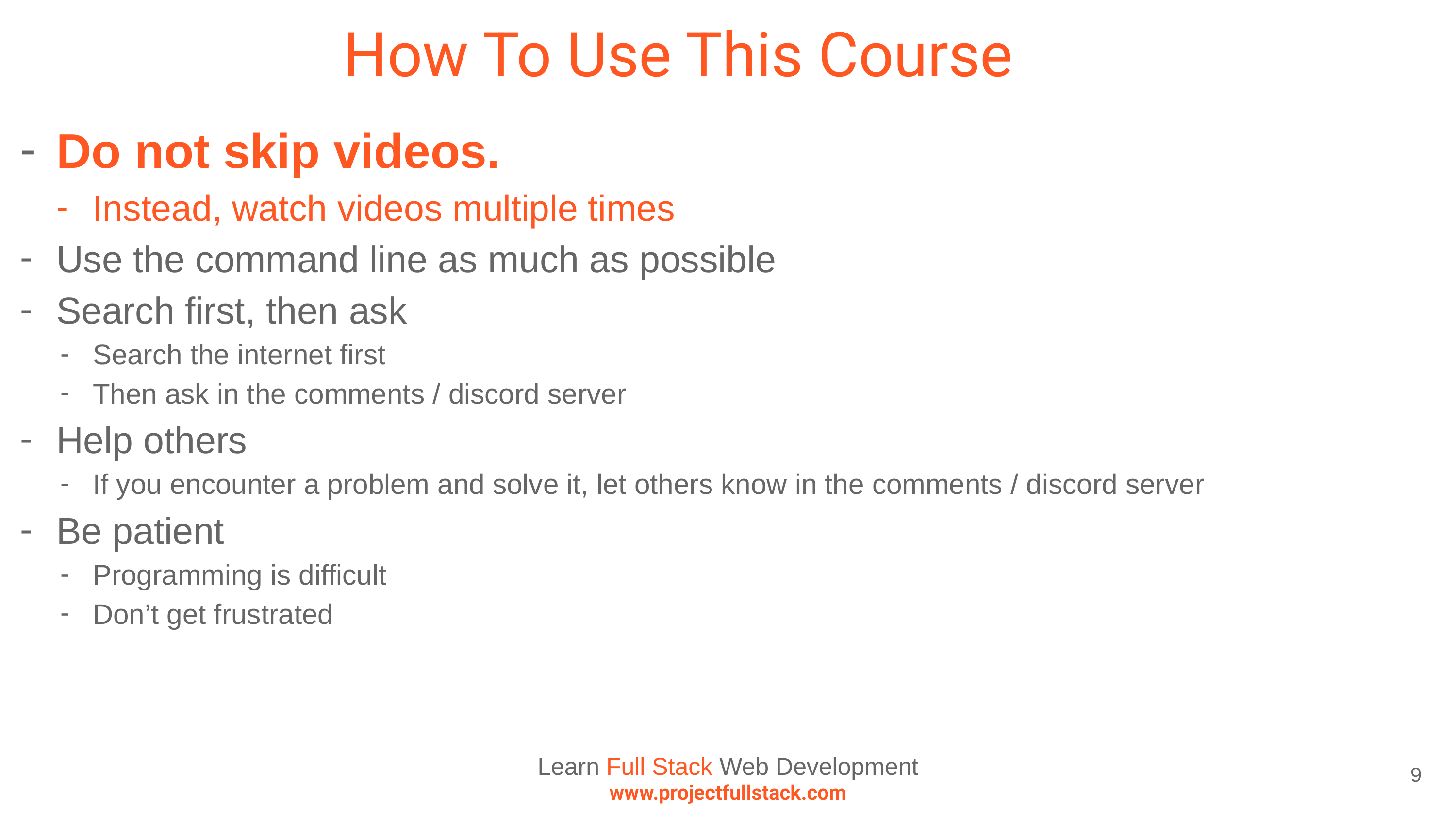

# How To Use This Course
Do not skip videos.
Instead, watch videos multiple times
Use the command line as much as possible
Search first, then ask
Search the internet first
Then ask in the comments / discord server
Help others
If you encounter a problem and solve it, let others know in the comments / discord server
Be patient
Programming is difficult
Don’t get frustrated

Learn Full Stack Web Development
www.projectfullstack.com
9